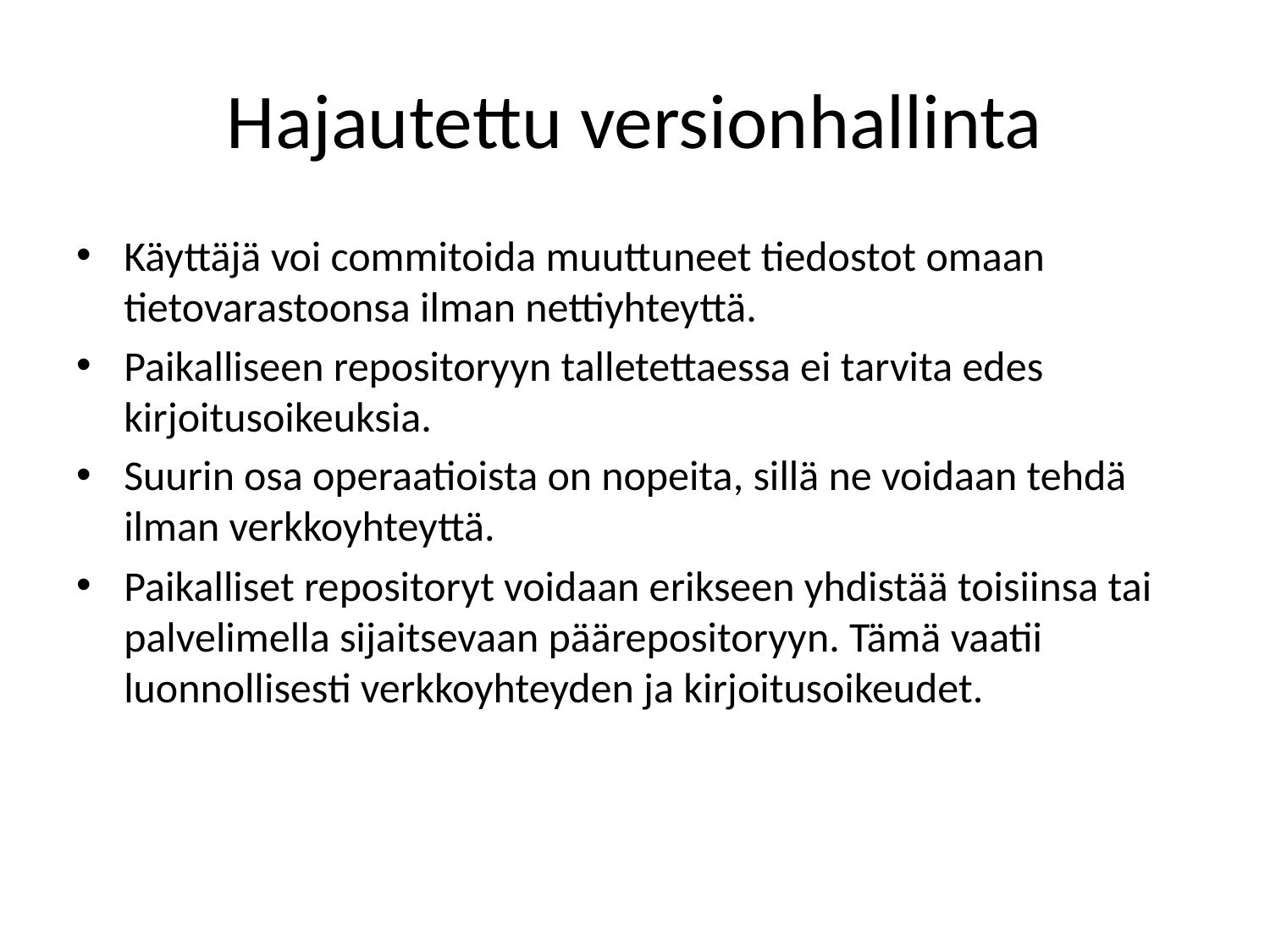

# Hajautettu versionhallinta
Käyttäjä voi commitoida muuttuneet tiedostot omaan tietovarastoonsa ilman nettiyhteyttä.
Paikalliseen repositoryyn talletettaessa ei tarvita edes kirjoitusoikeuksia.
Suurin osa operaatioista on nopeita, sillä ne voidaan tehdä ilman verkkoyhteyttä.
Paikalliset repositoryt voidaan erikseen yhdistää toisiinsa tai palvelimella sijaitsevaan päärepositoryyn. Tämä vaatii luonnollisesti verkkoyhteyden ja kirjoitusoikeudet.